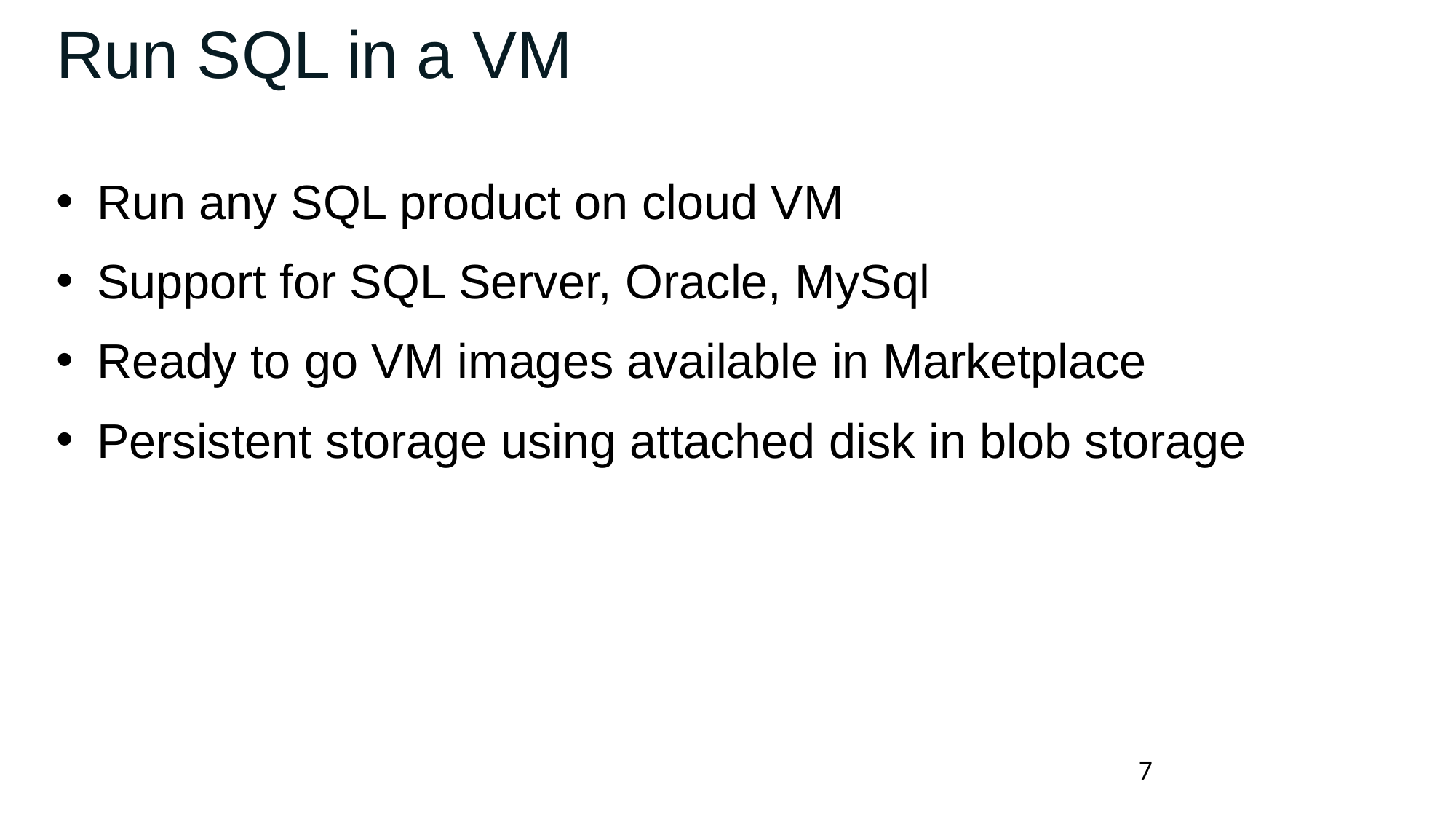

# Run SQL in a VM
Run any SQL product on cloud VM
Support for SQL Server, Oracle, MySql
Ready to go VM images available in Marketplace
Persistent storage using attached disk in blob storage
7